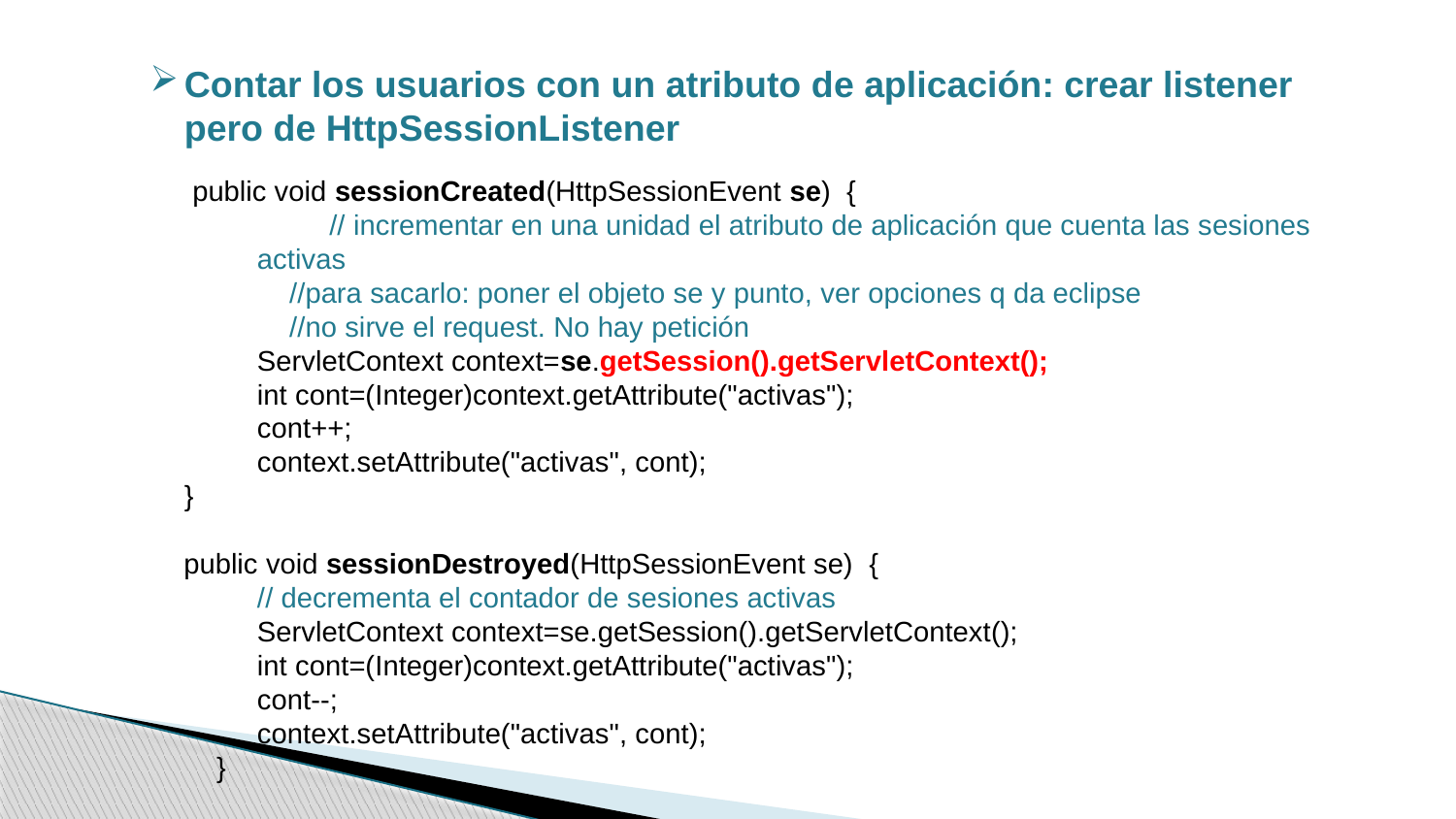

Contar los usuarios con un atributo de aplicación: crear listener pero de HttpSessionListener
 public void sessionCreated(HttpSessionEvent se)  {
         // incrementar en una unidad el atributo de aplicación que cuenta las sesiones activas
    //para sacarlo: poner el objeto se y punto, ver opciones q da eclipse
    //no sirve el request. No hay petición
ServletContext context=se.getSession().getServletContext();
int cont=(Integer)context.getAttribute("activas");
cont++;
context.setAttribute("activas", cont);
}

         public void sessionDestroyed(HttpSessionEvent se)  {
// decrementa el contador de sesiones activas
ServletContext context=se.getSession().getServletContext();
int cont=(Integer)context.getAttribute("activas");
cont--;
context.setAttribute("activas", cont);
    }